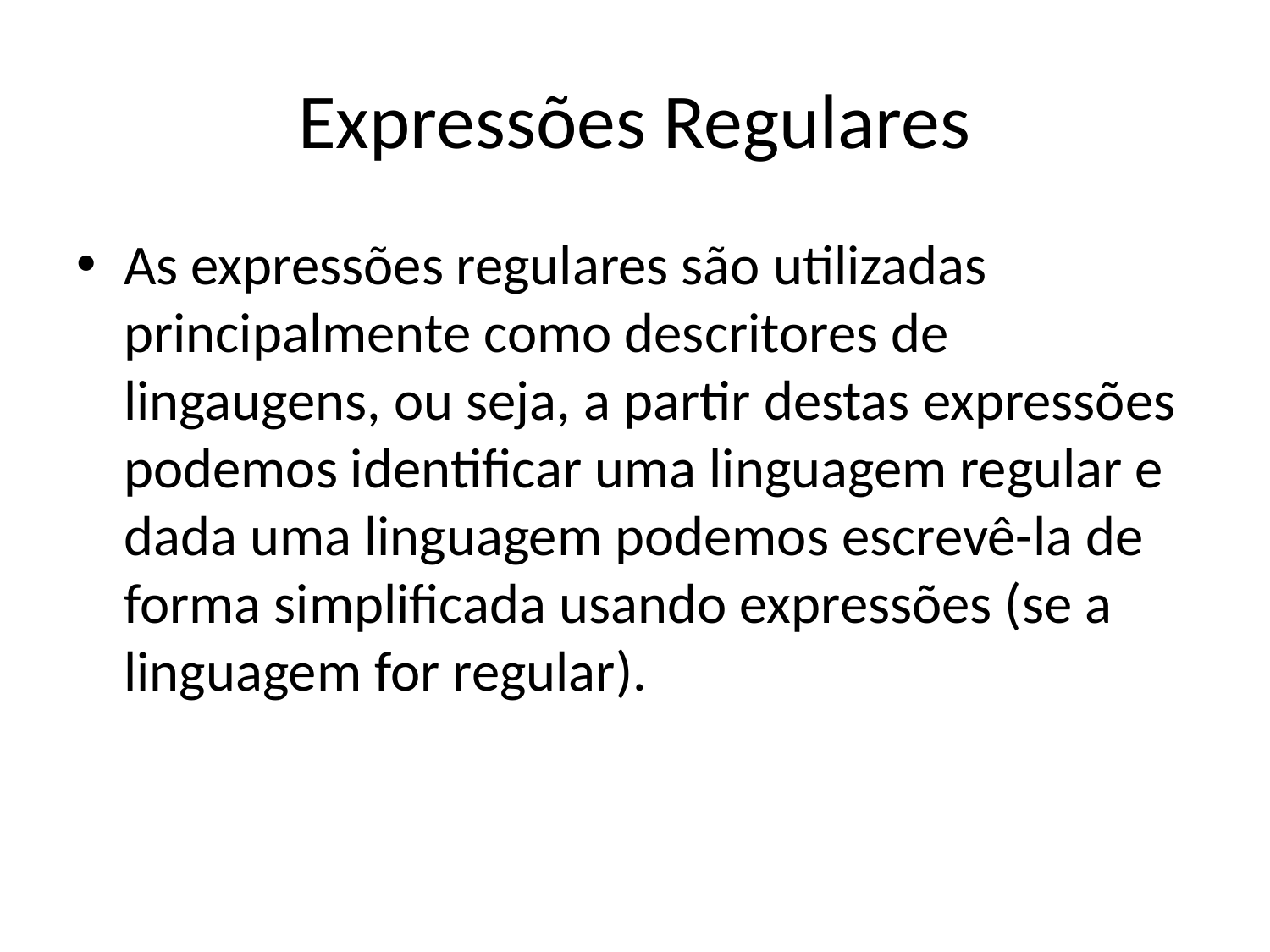

# Expressões Regulares
As expressões regulares são utilizadas principalmente como descritores de lingaugens, ou seja, a partir destas expressões podemos identificar uma linguagem regular e dada uma linguagem podemos escrevê-la de forma simplificada usando expressões (se a linguagem for regular).